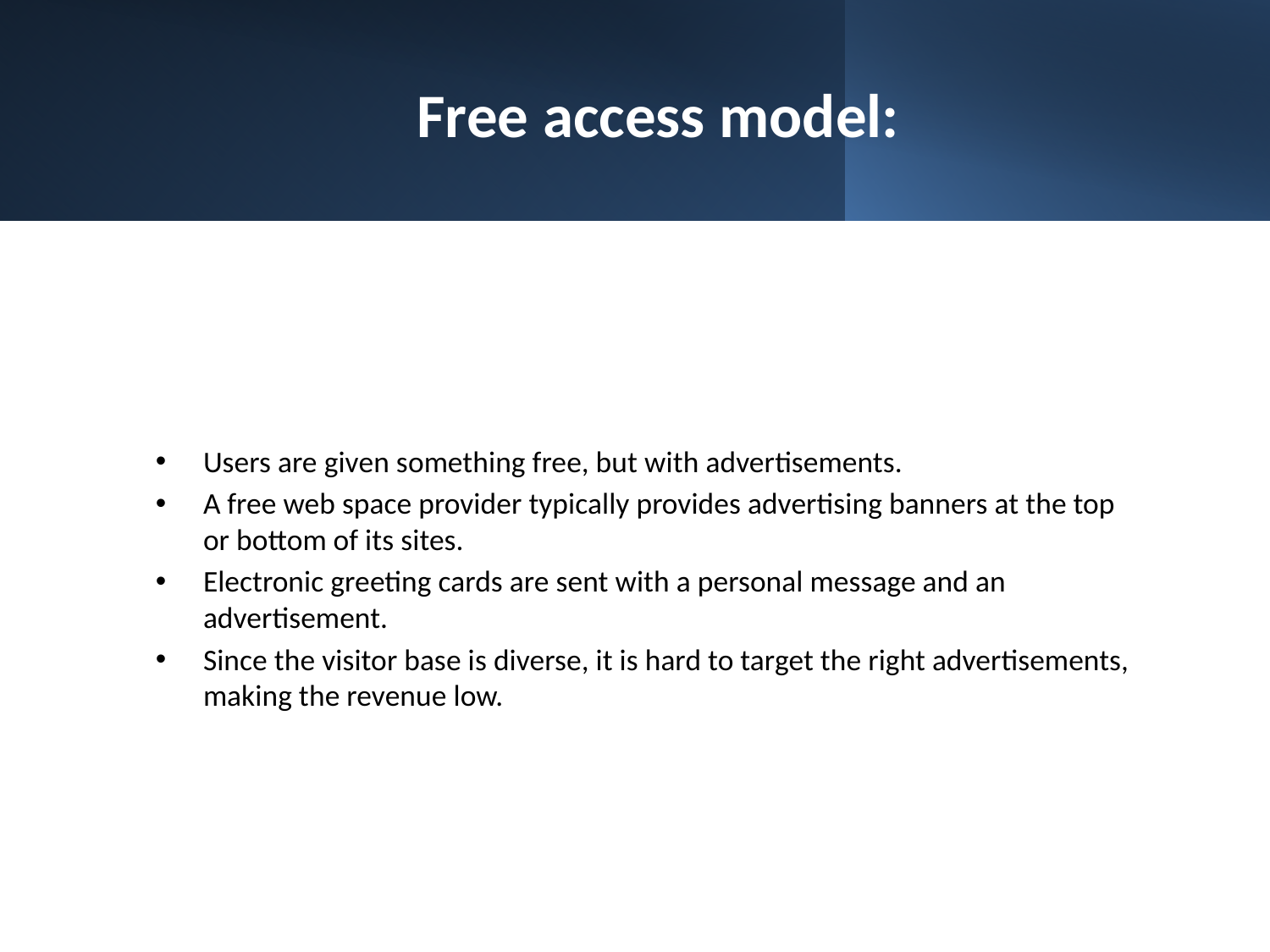

# Free access model:
Users are given something free, but with advertisements.
A free web space provider typically provides advertising banners at the top or bottom of its sites.
Electronic greeting cards are sent with a personal message and an advertisement.
Since the visitor base is diverse, it is hard to target the right advertisements, making the revenue low.